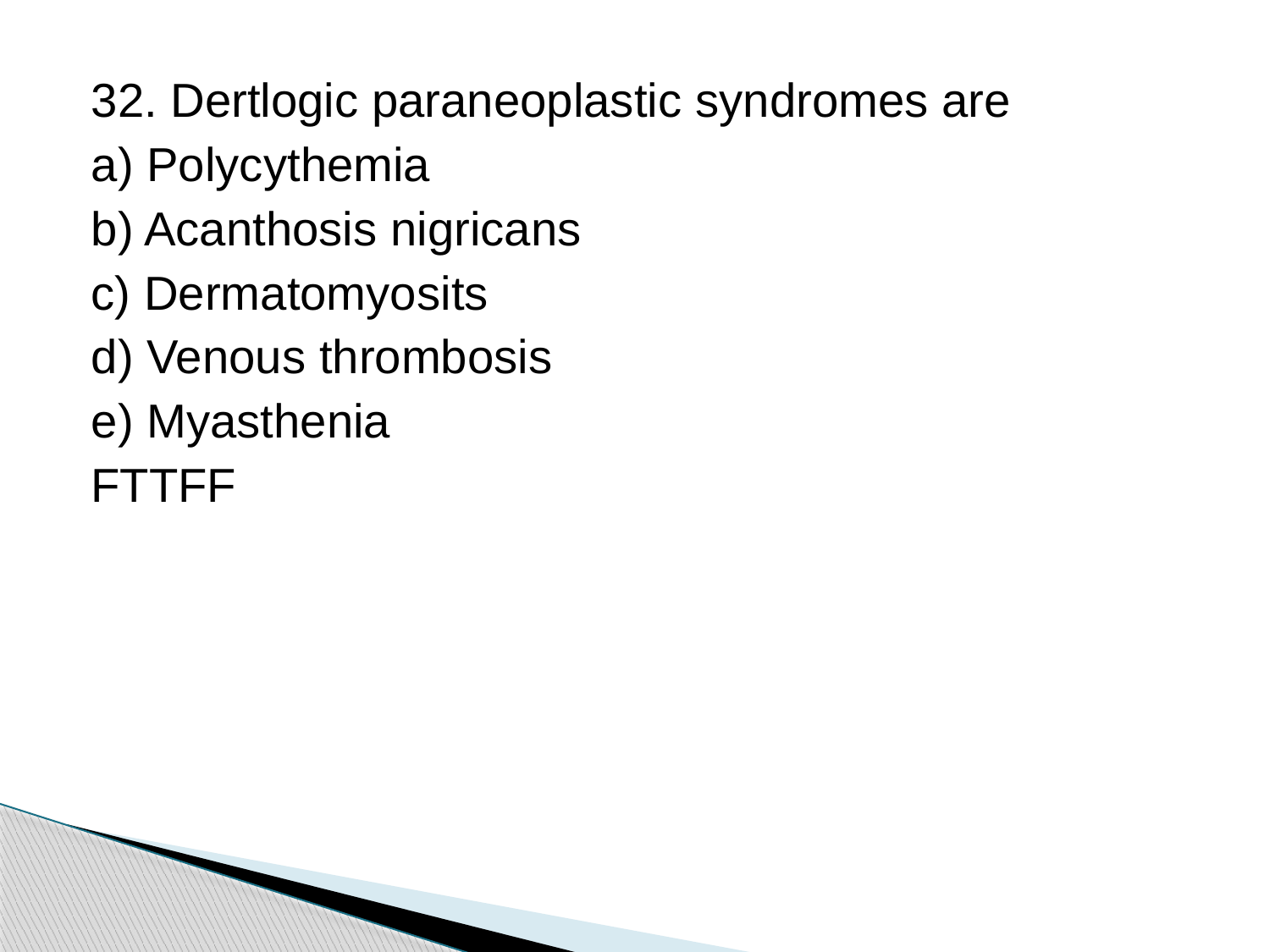

32. Dertlogic paraneoplastic syndromes are
a) Polycythemia
b) Acanthosis nigricans
c) Dermatomyosits
d) Venous thrombosis
e) Myasthenia
FTTFF